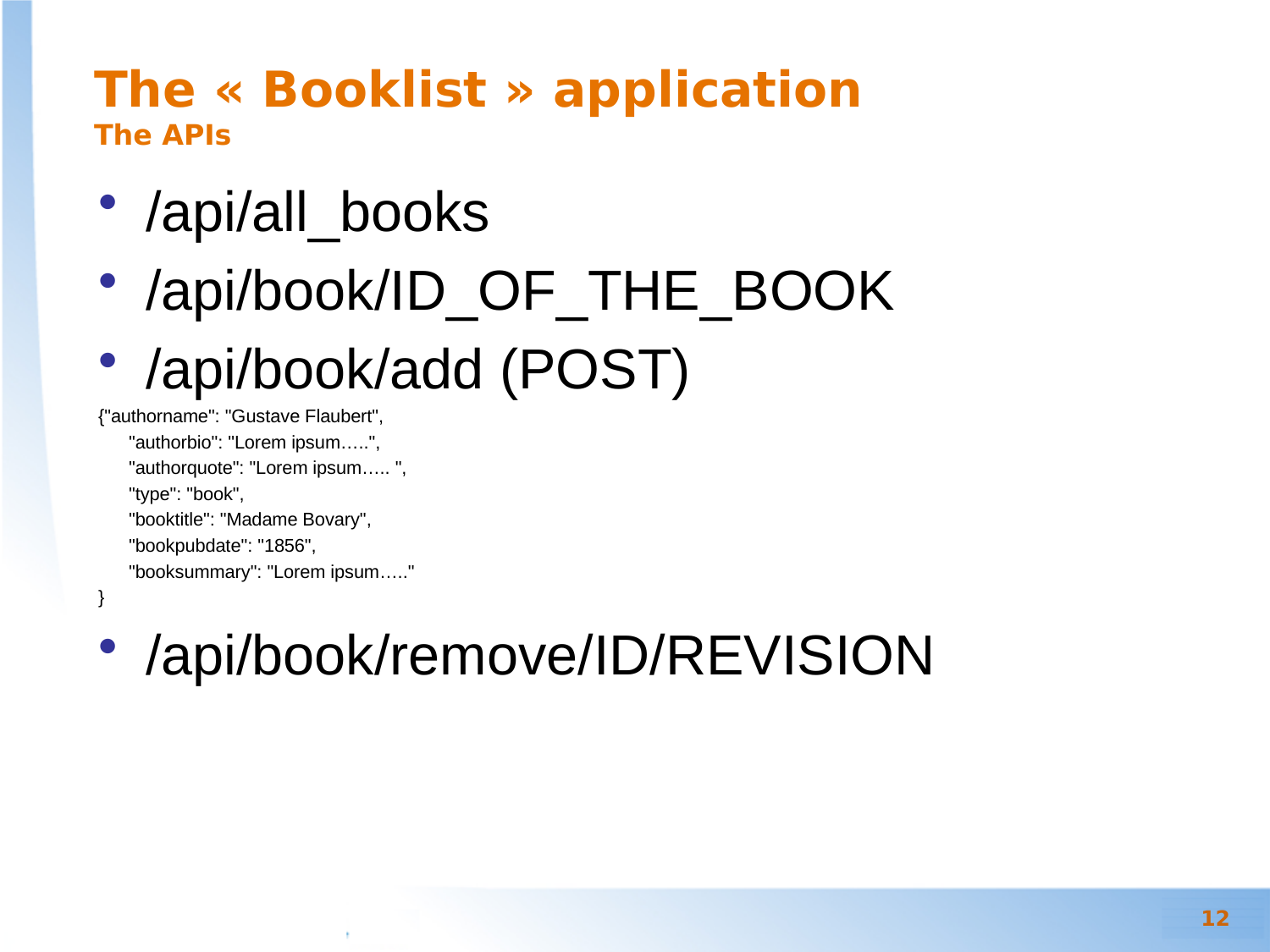

# The « Booklist » application The APIs
/api/all_books
/api/book/ID_OF_THE_BOOK
/api/book/add (POST)
{"authorname": "Gustave Flaubert",
      "authorbio": "Lorem ipsum…..",
      "authorquote": "Lorem ipsum….. ",
      "type": "book",
      "booktitle": "Madame Bovary",
      "bookpubdate": "1856",
      "booksummary": "Lorem ipsum….."
}
/api/book/remove/ID/REVISION

12